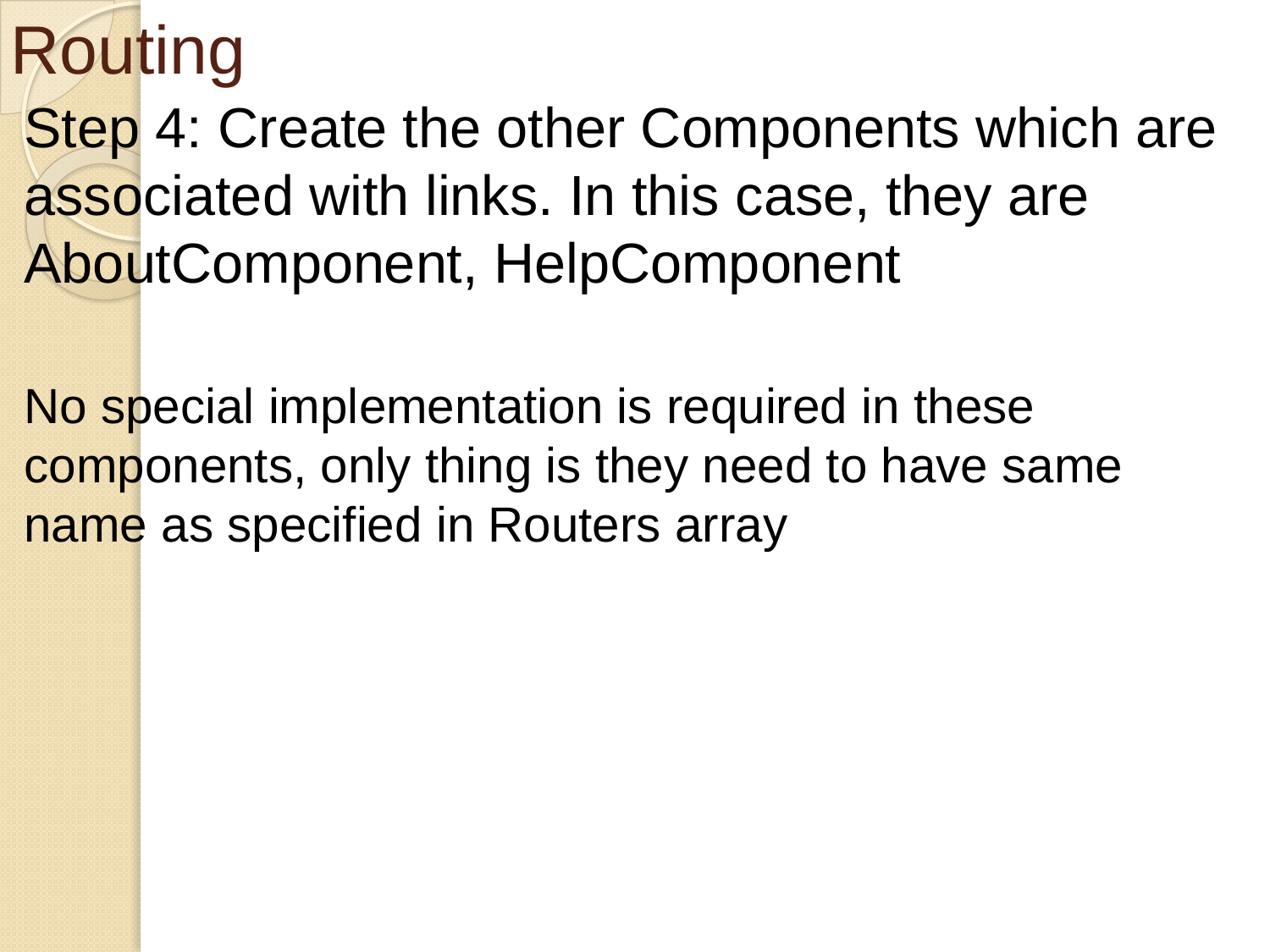

# Routing
Step 4: Create the other Components which are associated with links. In this case, they are AboutComponent, HelpComponent

No special implementation is required in these components, only thing is they need to have same name as specified in Routers array